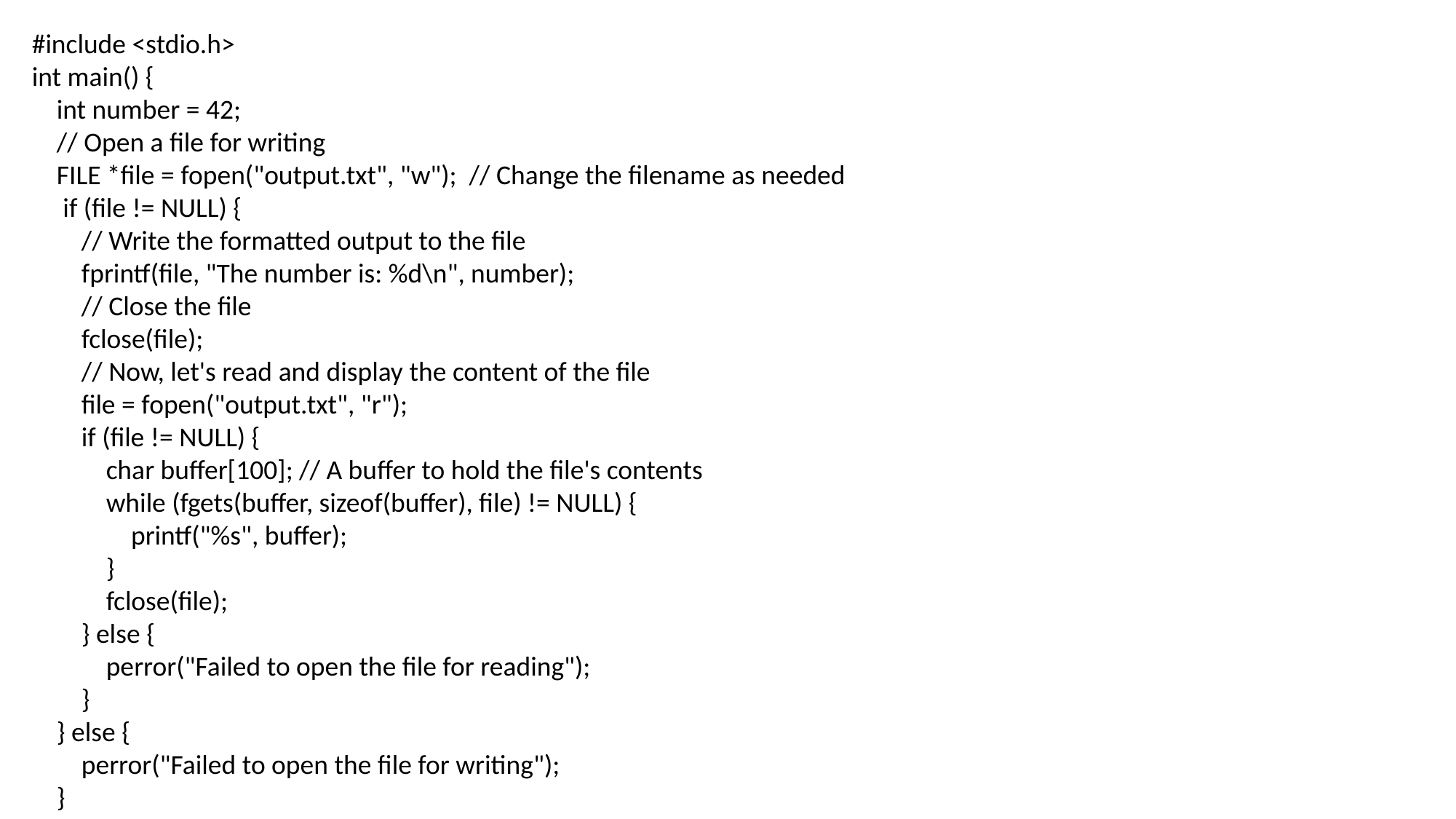

#include <stdio.h>
int main() {
    int number = 42;
    // Open a file for writing
    FILE *file = fopen("output.txt", "w");  // Change the filename as needed
     if (file != NULL) {
        // Write the formatted output to the file
        fprintf(file, "The number is: %d\n", number);
        // Close the file
        fclose(file);
        // Now, let's read and display the content of the file
        file = fopen("output.txt", "r");
        if (file != NULL) {
            char buffer[100]; // A buffer to hold the file's contents
            while (fgets(buffer, sizeof(buffer), file) != NULL) {
                printf("%s", buffer);
            }
            fclose(file);
        } else {
            perror("Failed to open the file for reading");
        }
    } else {
        perror("Failed to open the file for writing");
    }

    return 0;
}